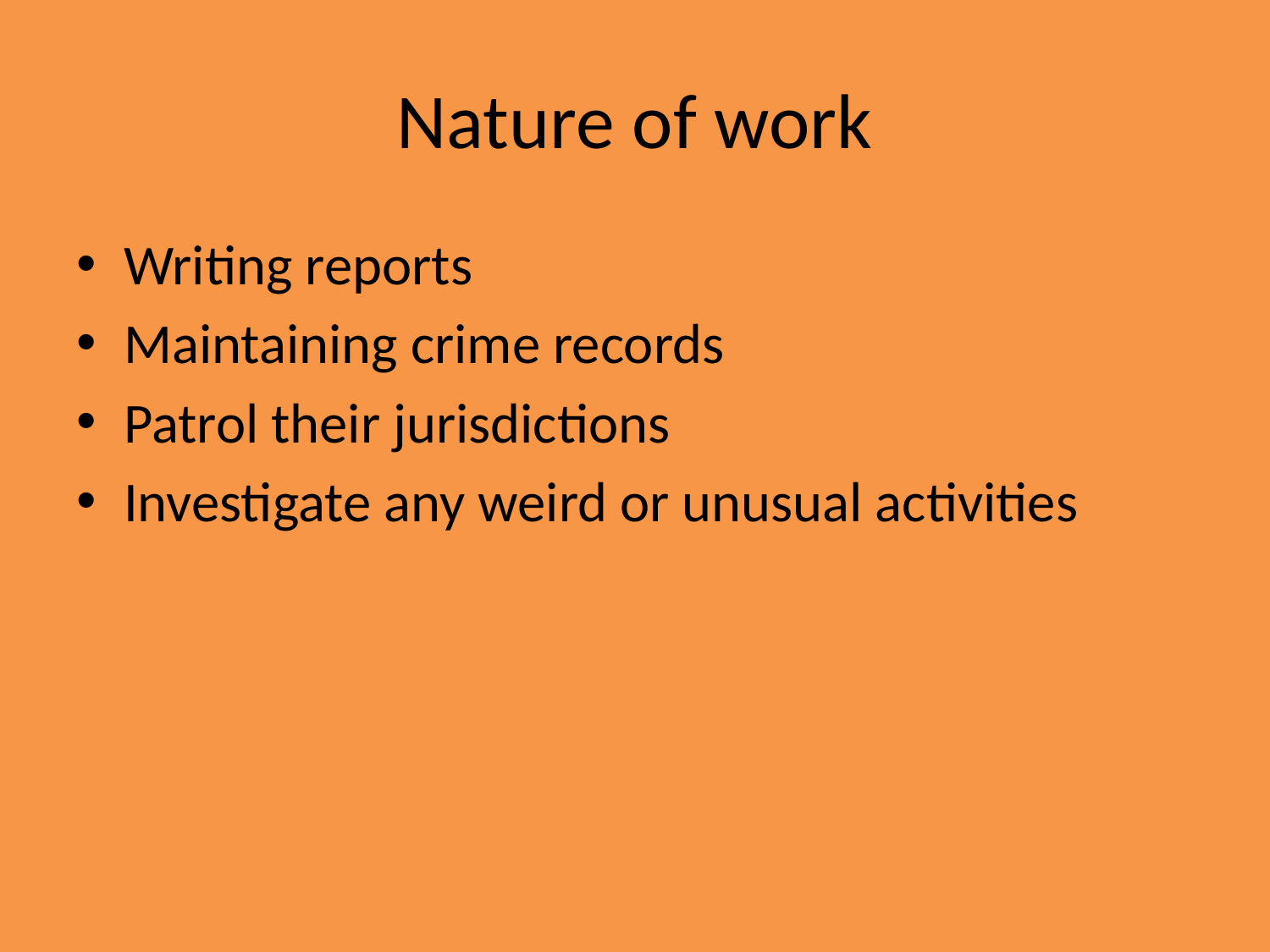

# Nature of work
Writing reports
Maintaining crime records
Patrol their jurisdictions
Investigate any weird or unusual activities